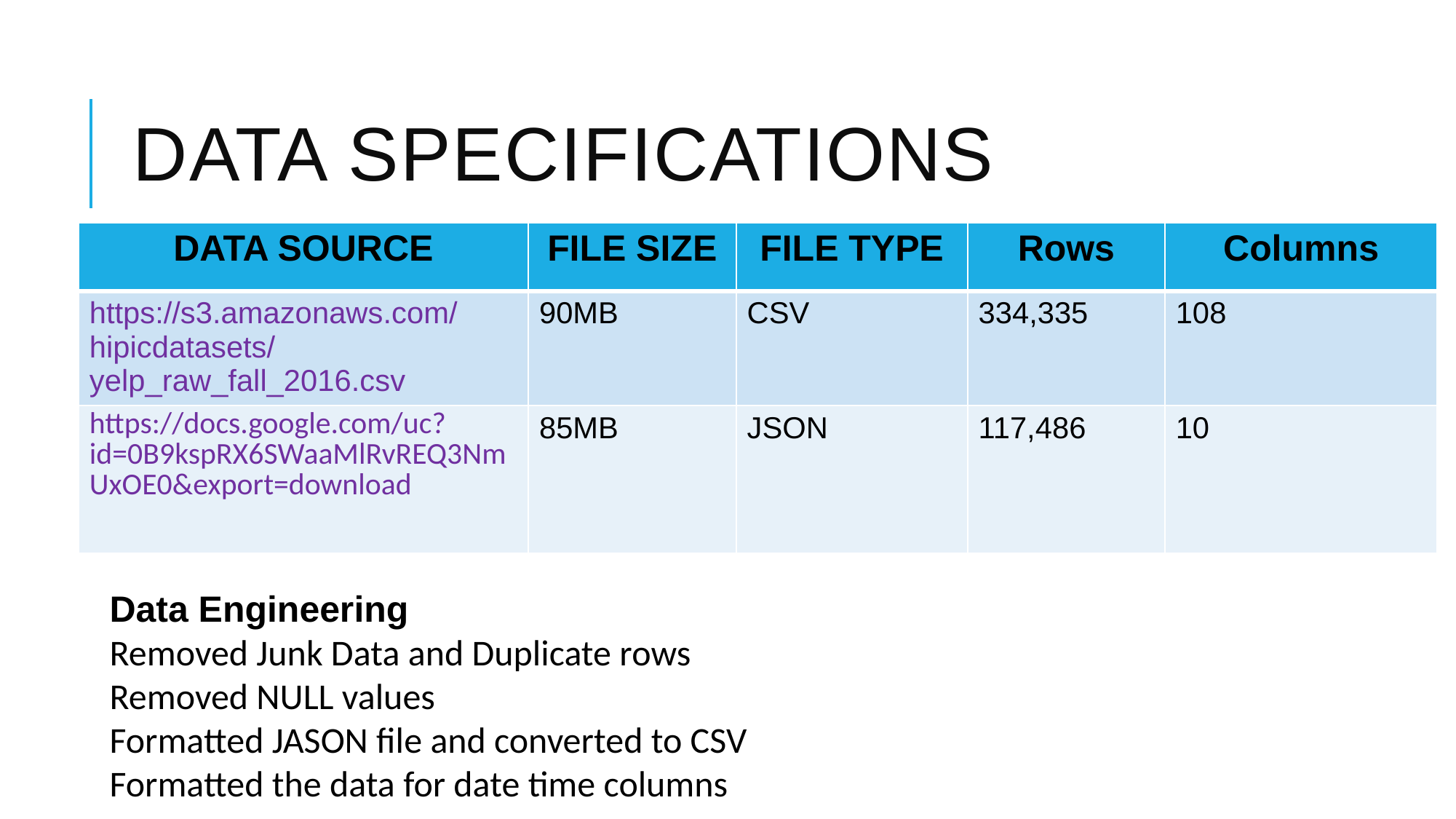

# DATA SPECIFICATIONS
| DATA SOURCE | FILE SIZE | FILE TYPE | Rows | Columns |
| --- | --- | --- | --- | --- |
| https://s3.amazonaws.com/hipicdatasets/yelp\_raw\_fall\_2016.csv | 90MB | CSV | 334,335 | 108 |
| https://docs.google.com/uc?id=0B9kspRX6SWaaMlRvREQ3NmUxOE0&export=download | 85MB | JSON | 117,486 | 10 |
Data Engineering
Removed Junk Data and Duplicate rows
Removed NULL values
Formatted JASON file and converted to CSV
Formatted the data for date time columns